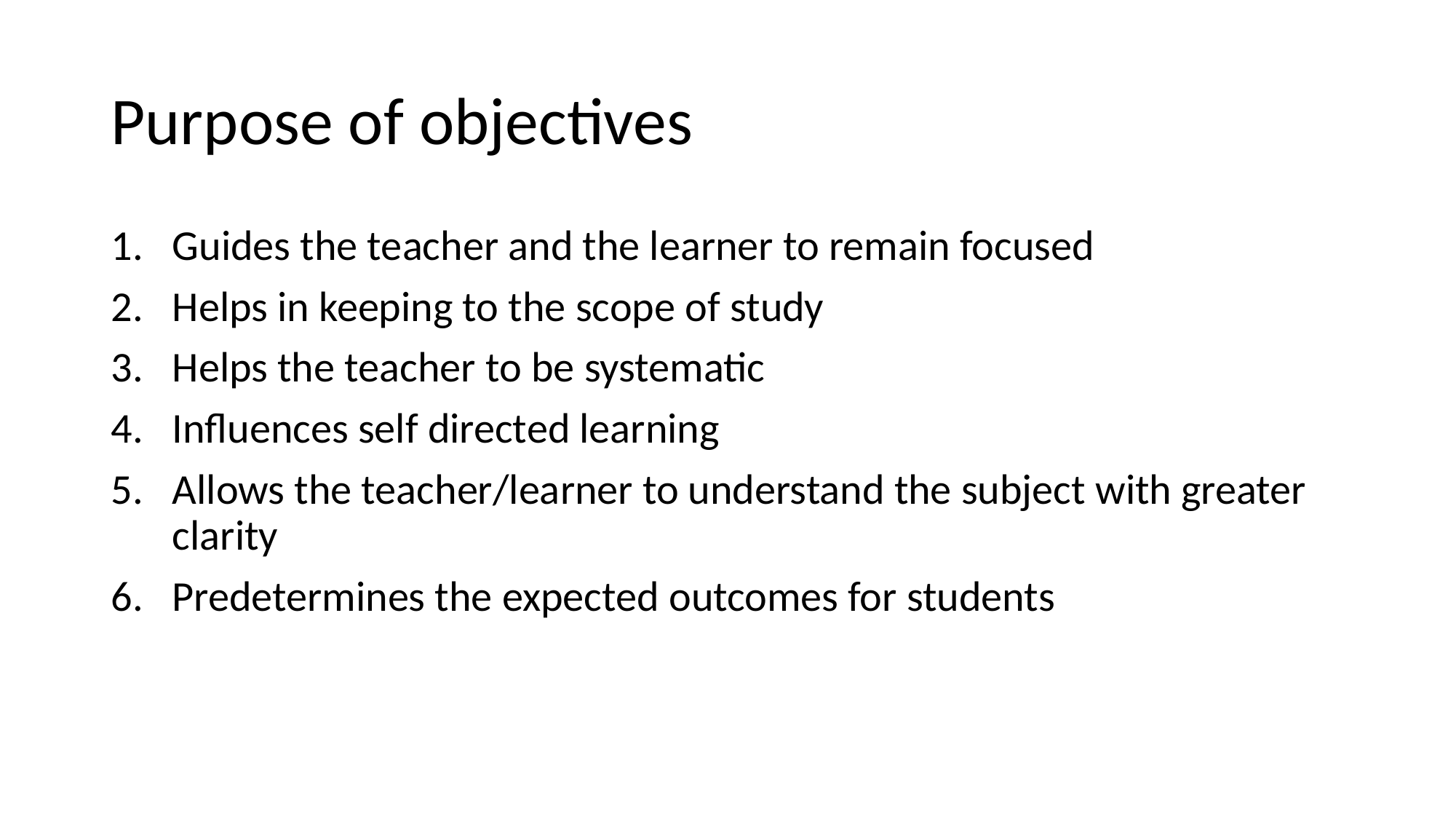

# Purpose of objectives
Guides the teacher and the learner to remain focused
Helps in keeping to the scope of study
Helps the teacher to be systematic
Influences self directed learning
Allows the teacher/learner to understand the subject with greater clarity
Predetermines the expected outcomes for students